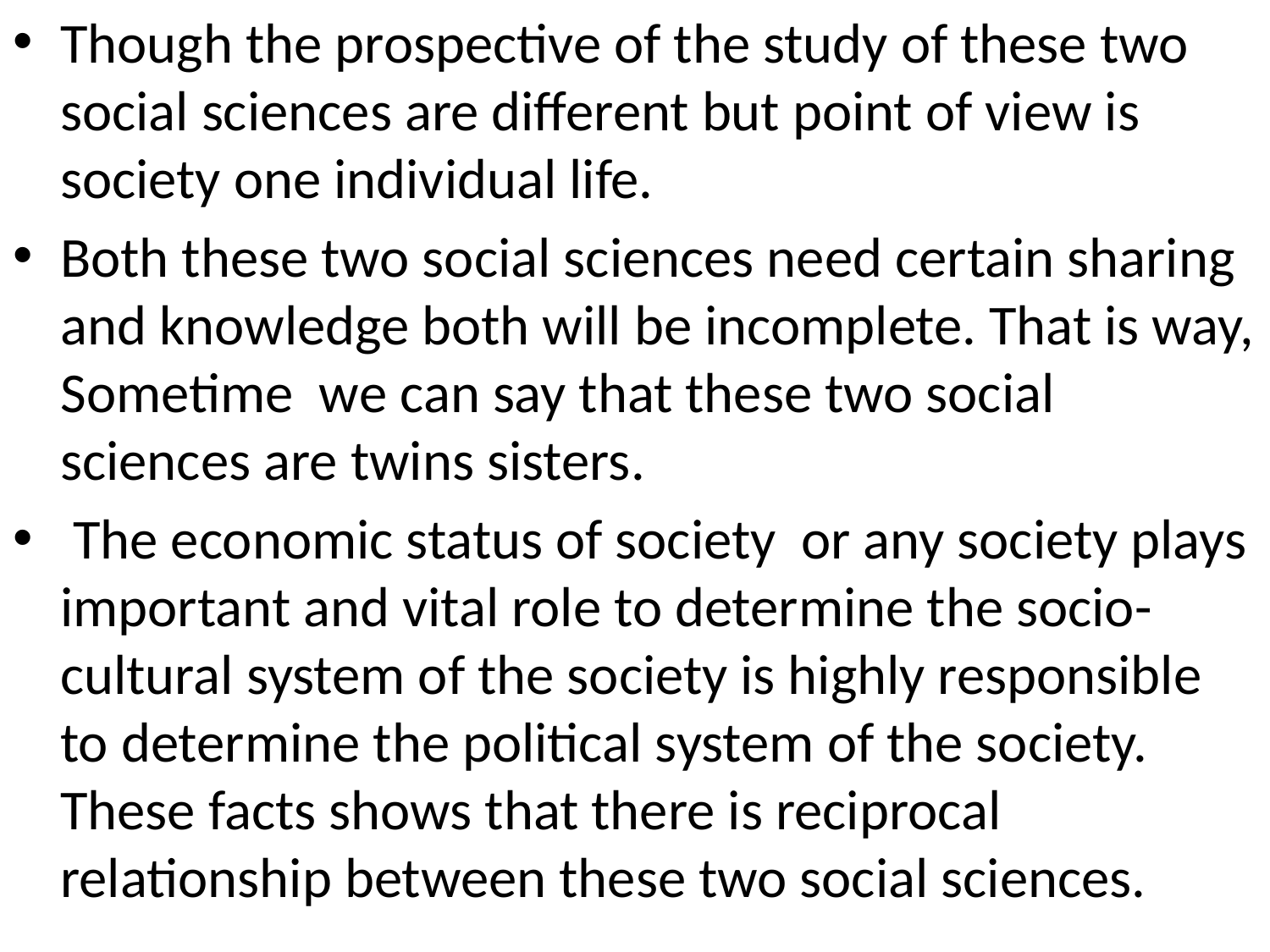

Though the prospective of the study of these two social sciences are different but point of view is society one individual life.
Both these two social sciences need certain sharing and knowledge both will be incomplete. That is way, Sometime  we can say that these two social sciences are twins sisters.
 The economic status of society  or any society plays important and vital role to determine the socio-cultural system of the society is highly responsible to determine the political system of the society. These facts shows that there is reciprocal relationship between these two social sciences.